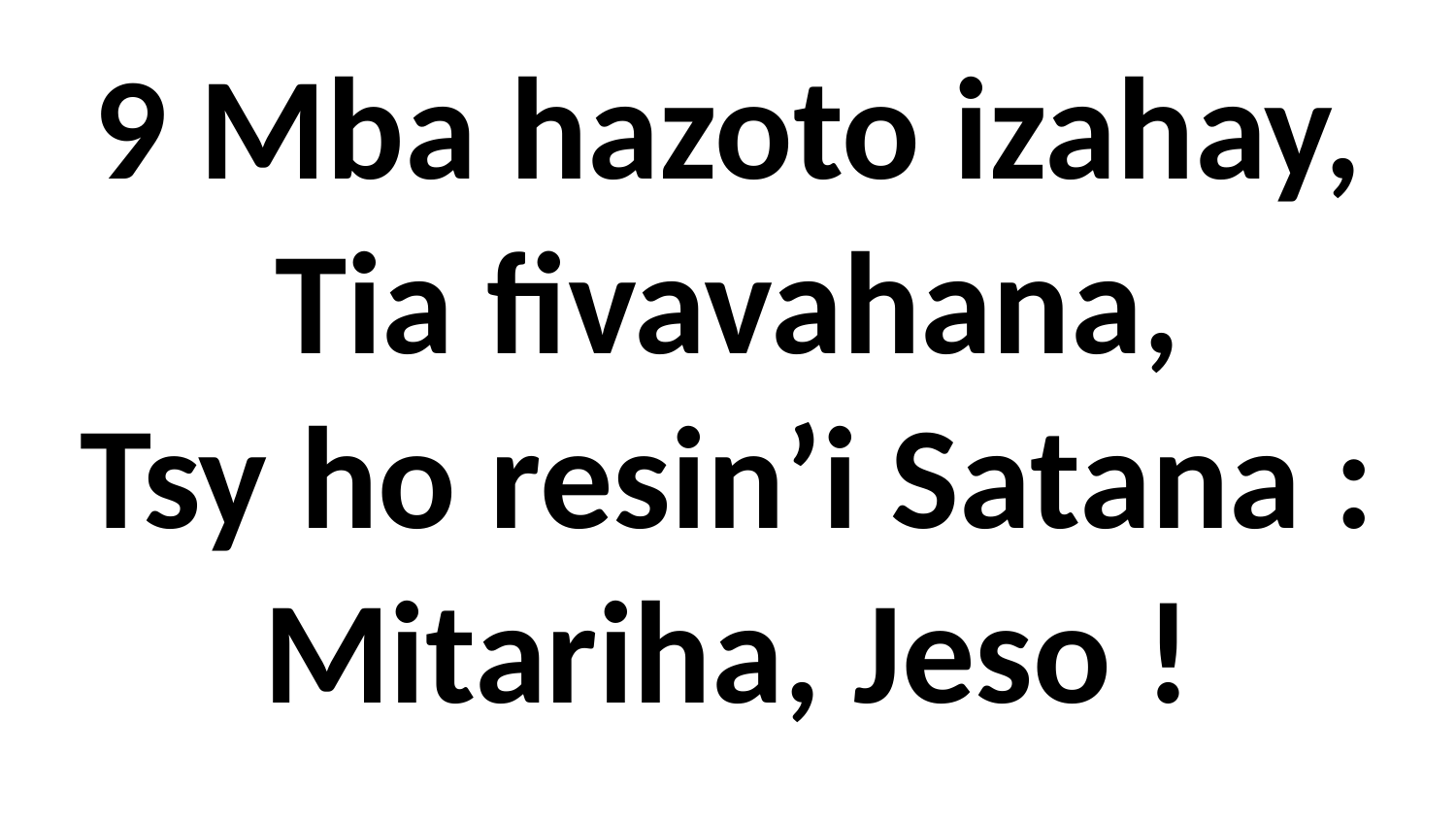

# 9 Mba hazoto izahay, Tia fivavahana, Tsy ho resin’i Satana : Mitariha, Jeso !